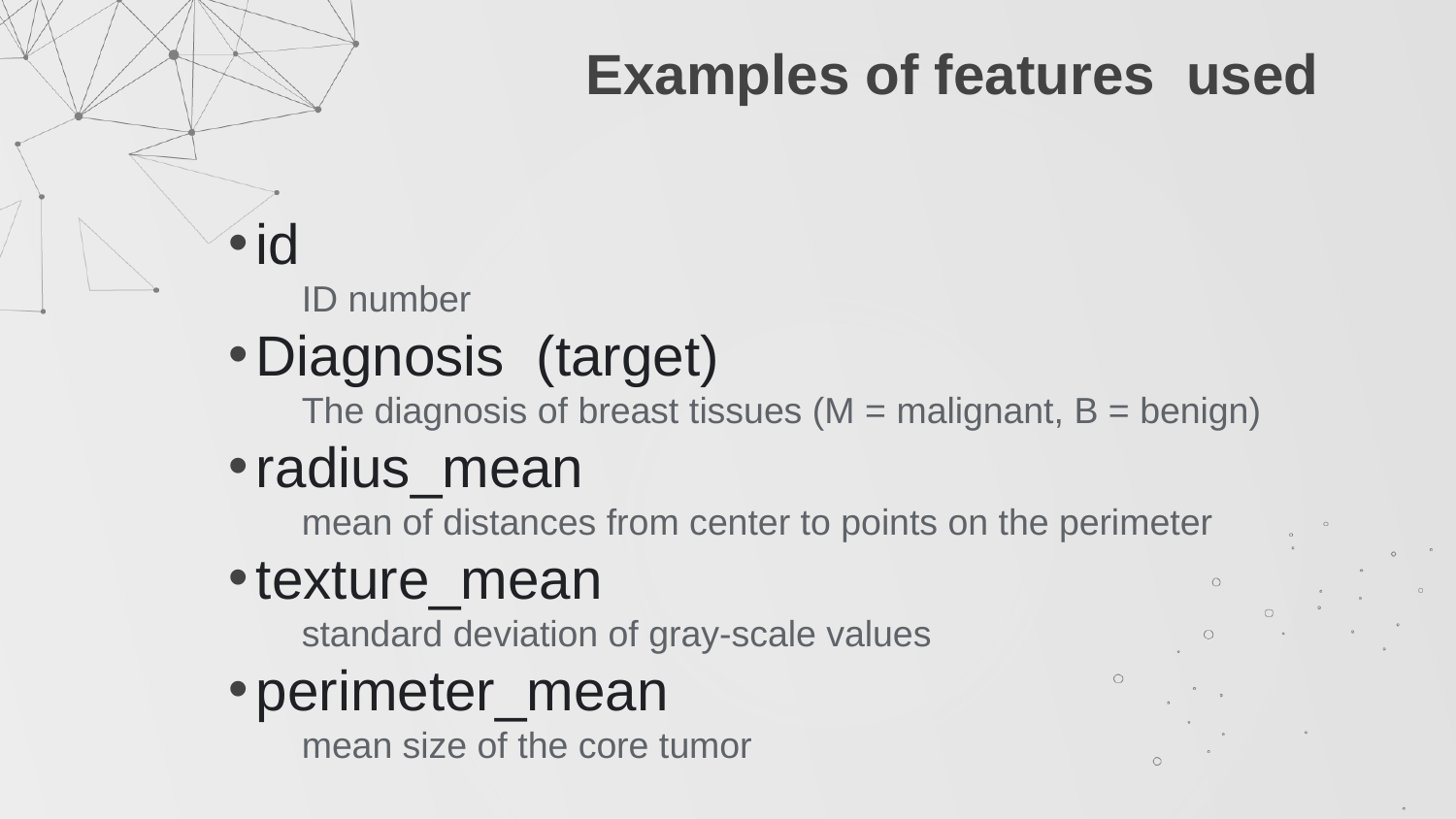

# Examples of features  used
id
ID number
Diagnosis  (target)
The diagnosis of breast tissues (M = malignant, B = benign)
radius_mean
mean of distances from center to points on the perimeter
texture_mean
standard deviation of gray-scale values
perimeter_mean
mean size of the core tumor